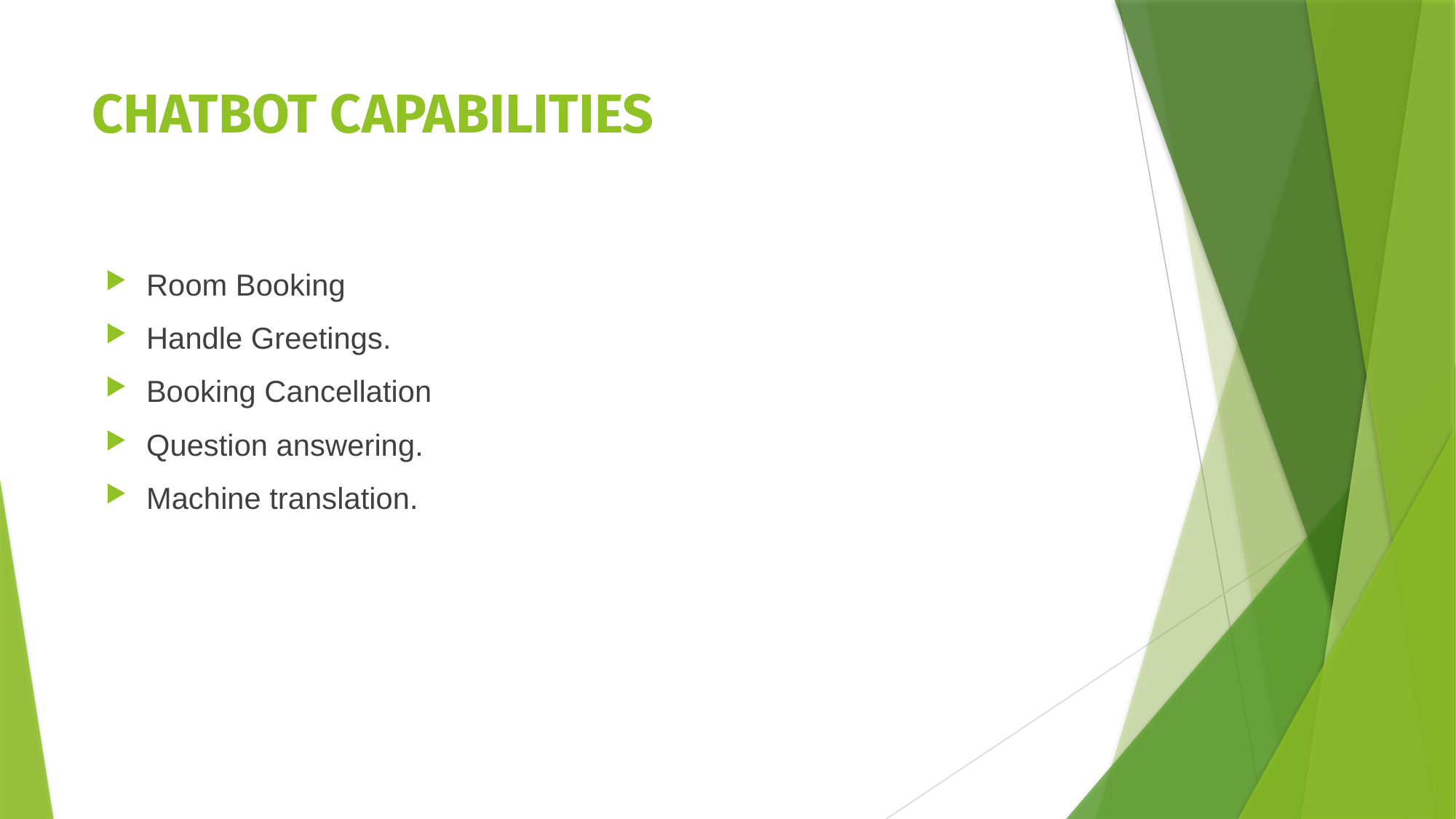

# CHATBOT CAPABILITIES
Room Booking
Handle Greetings.
Booking Cancellation
Question answering.
Machine translation.